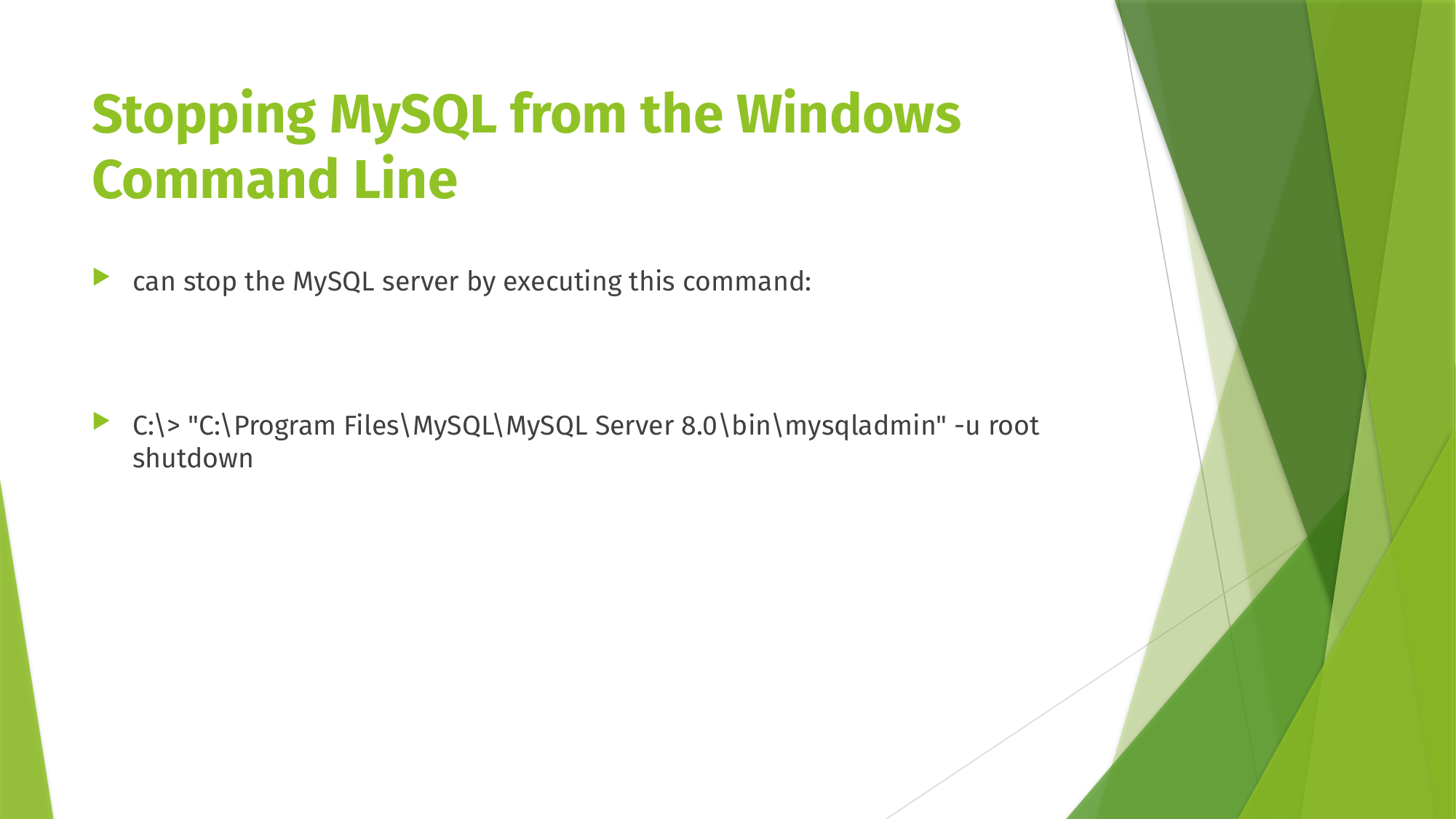

# Stopping MySQL from the Windows Command Line
can stop the MySQL server by executing this command:

C:\> "C:\Program Files\MySQL\MySQL Server 8.0\bin\mysqladmin" -u root shutdown